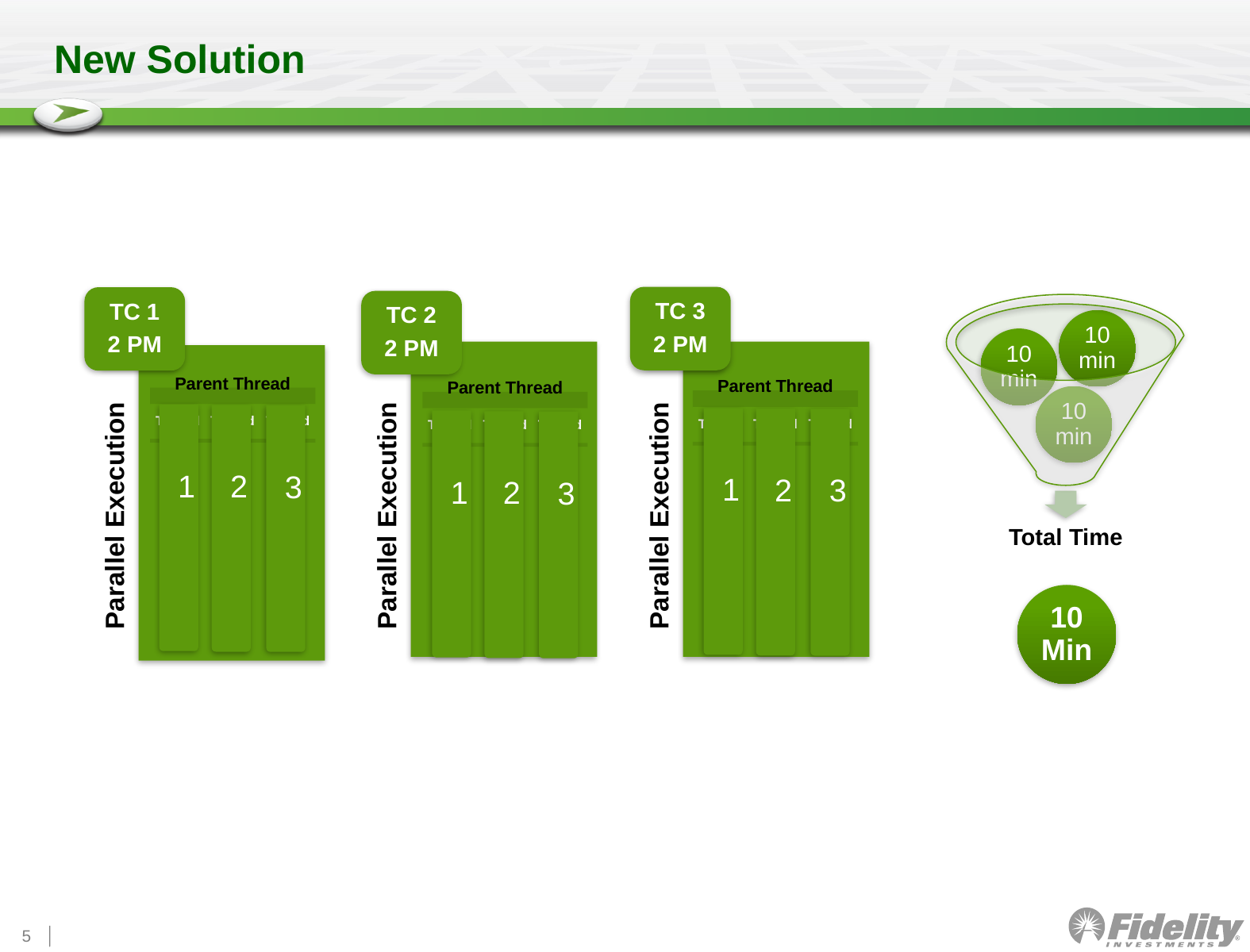

# New Solution
Parallel Execution
Parallel Execution

Parallel Execution

TC 3
2 PM

TC 1
2 PM

TC 2
2 PM
Total Time
10 min
10 min
10 min
Parent Thread

Thread
Thread
Thread
Parent Thread

Thread
Thread
Thread
Parent Thread

Thread
Thread
Thread

1

2

3

1

2

3

1

2

3

10 Min